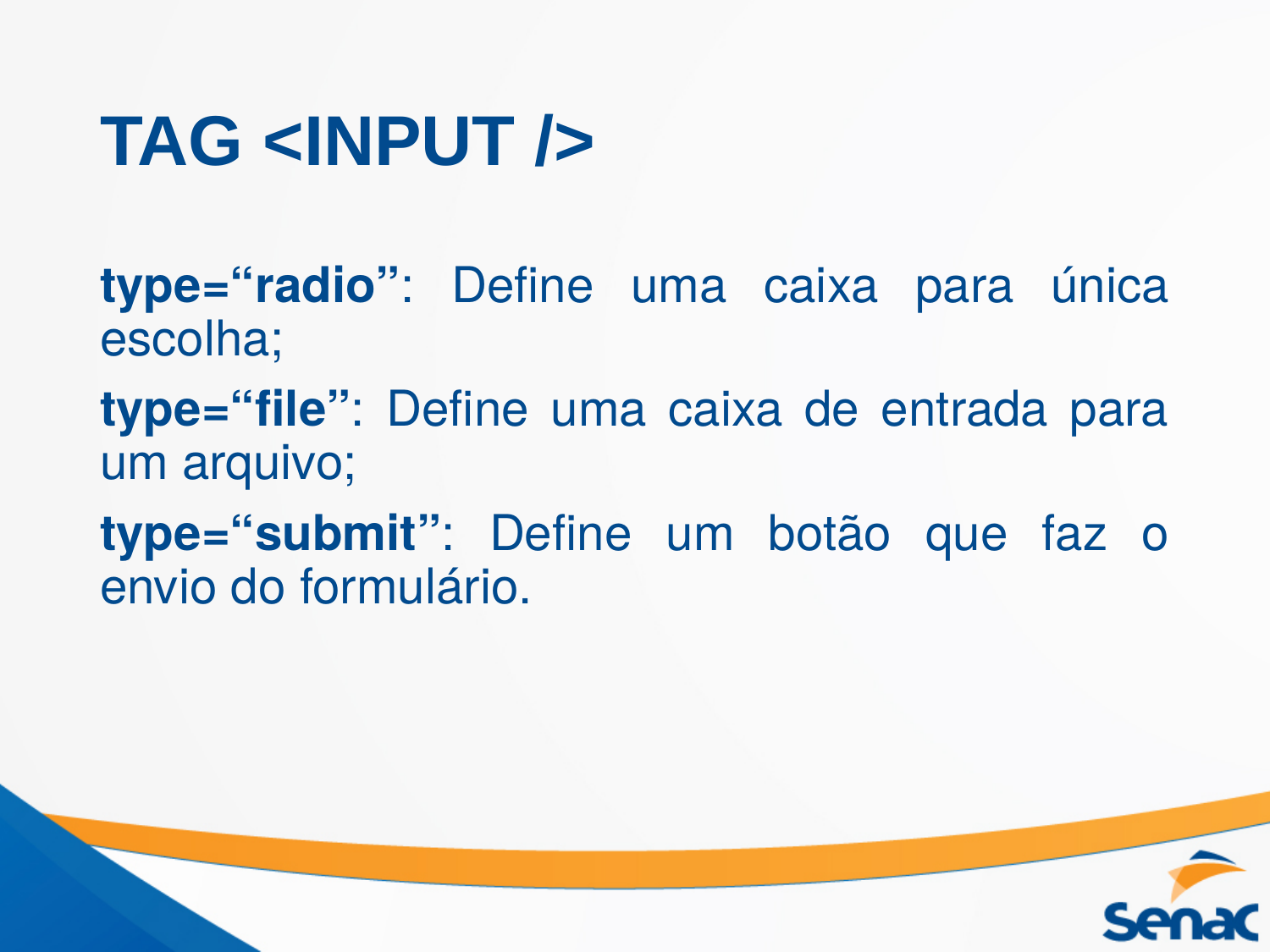

# TAG <INPUT />
type=“radio”: Define uma caixa para única escolha;
type=“file”: Define uma caixa de entrada para um arquivo;
type=“submit”: Define um botão que faz o envio do formulário.